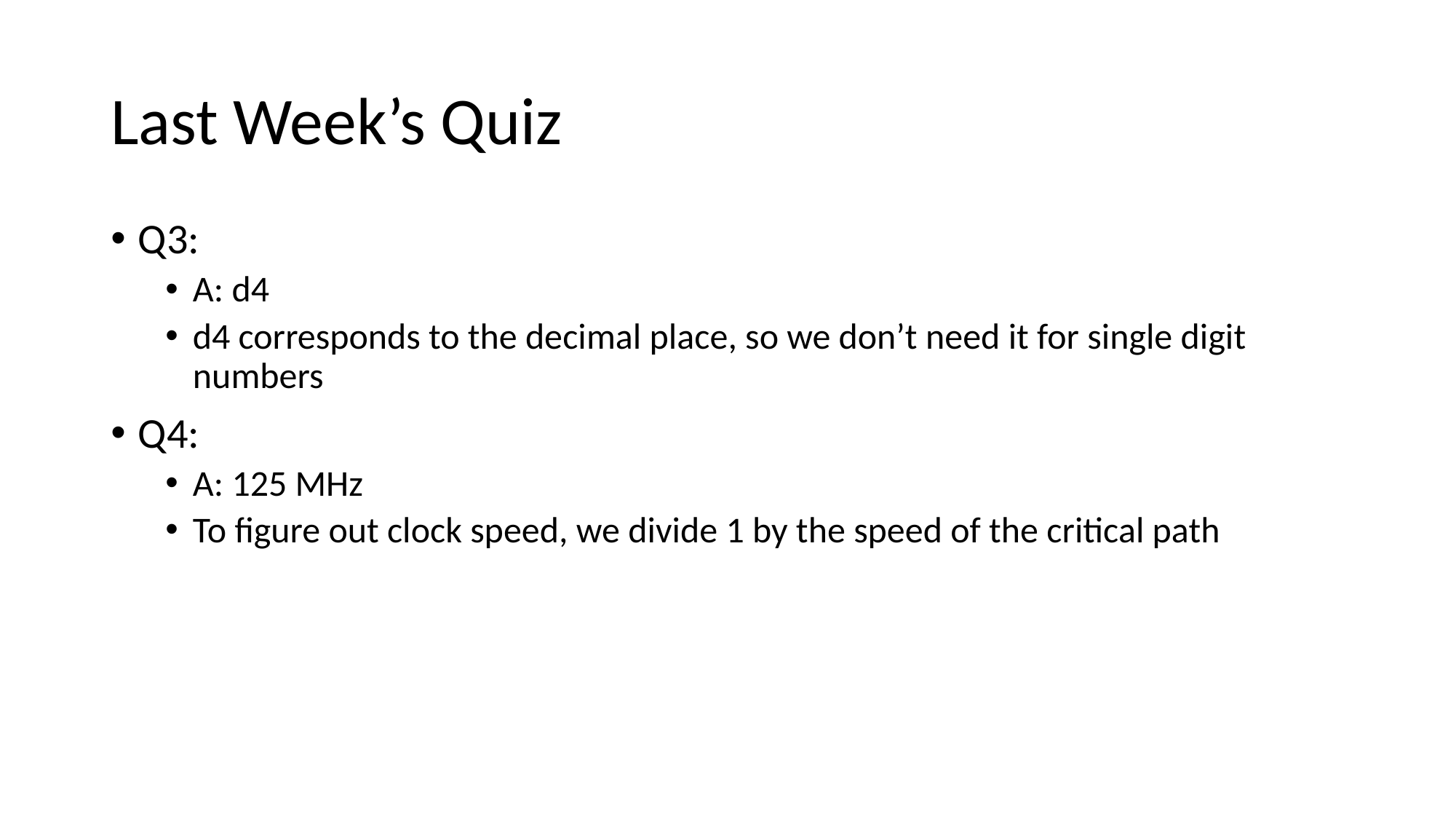

# Last Week’s Quiz
Q3:
A: d4
d4 corresponds to the decimal place, so we don’t need it for single digit numbers
Q4:
A: 125 MHz
To figure out clock speed, we divide 1 by the speed of the critical path